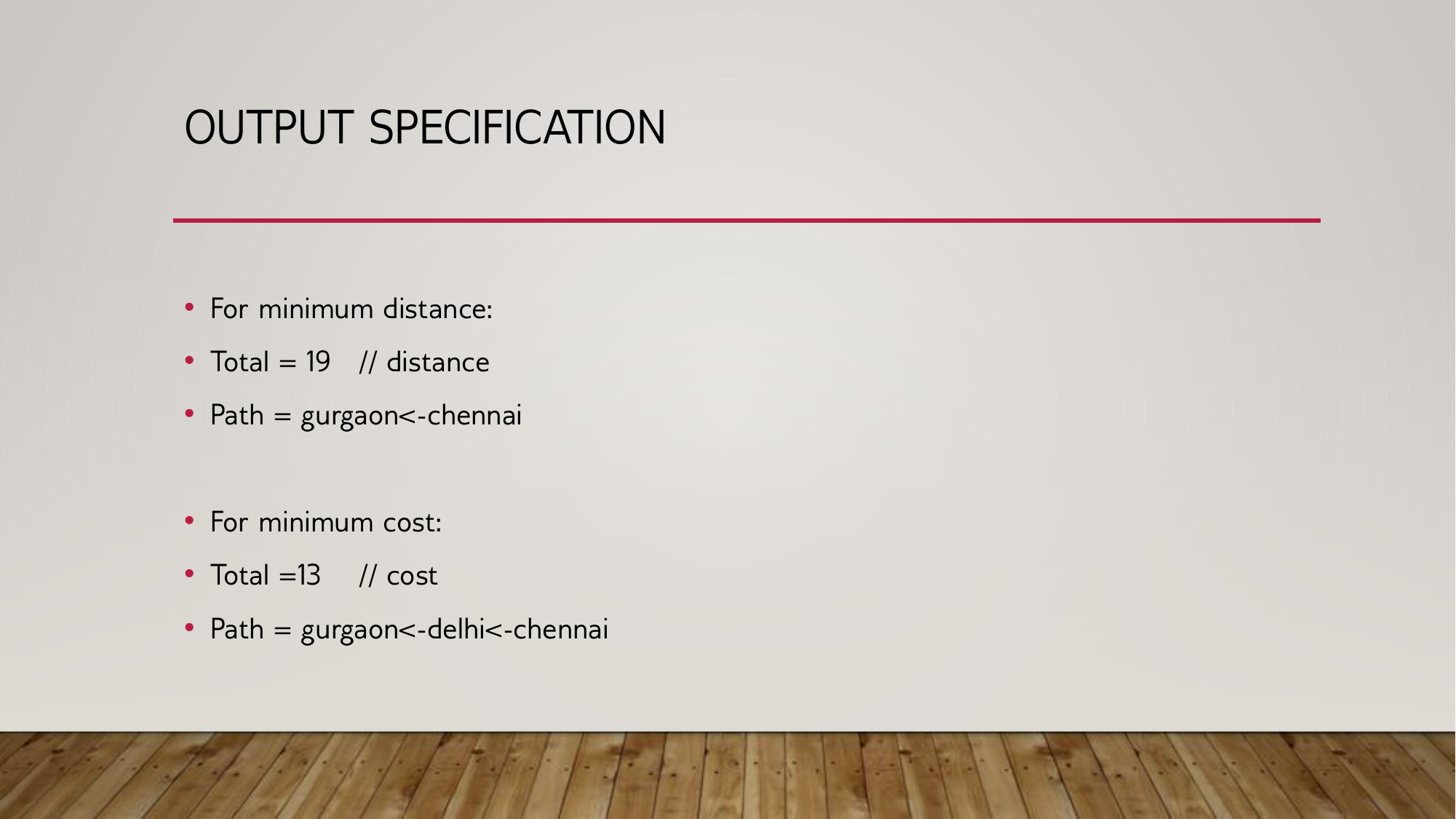

# Output specification

For minimum distance:
Total = 19				// distance
Path = gurgaon<-chennai

For minimum cost:
Total =13				// cost
Path = gurgaon<-delhi<-chennai